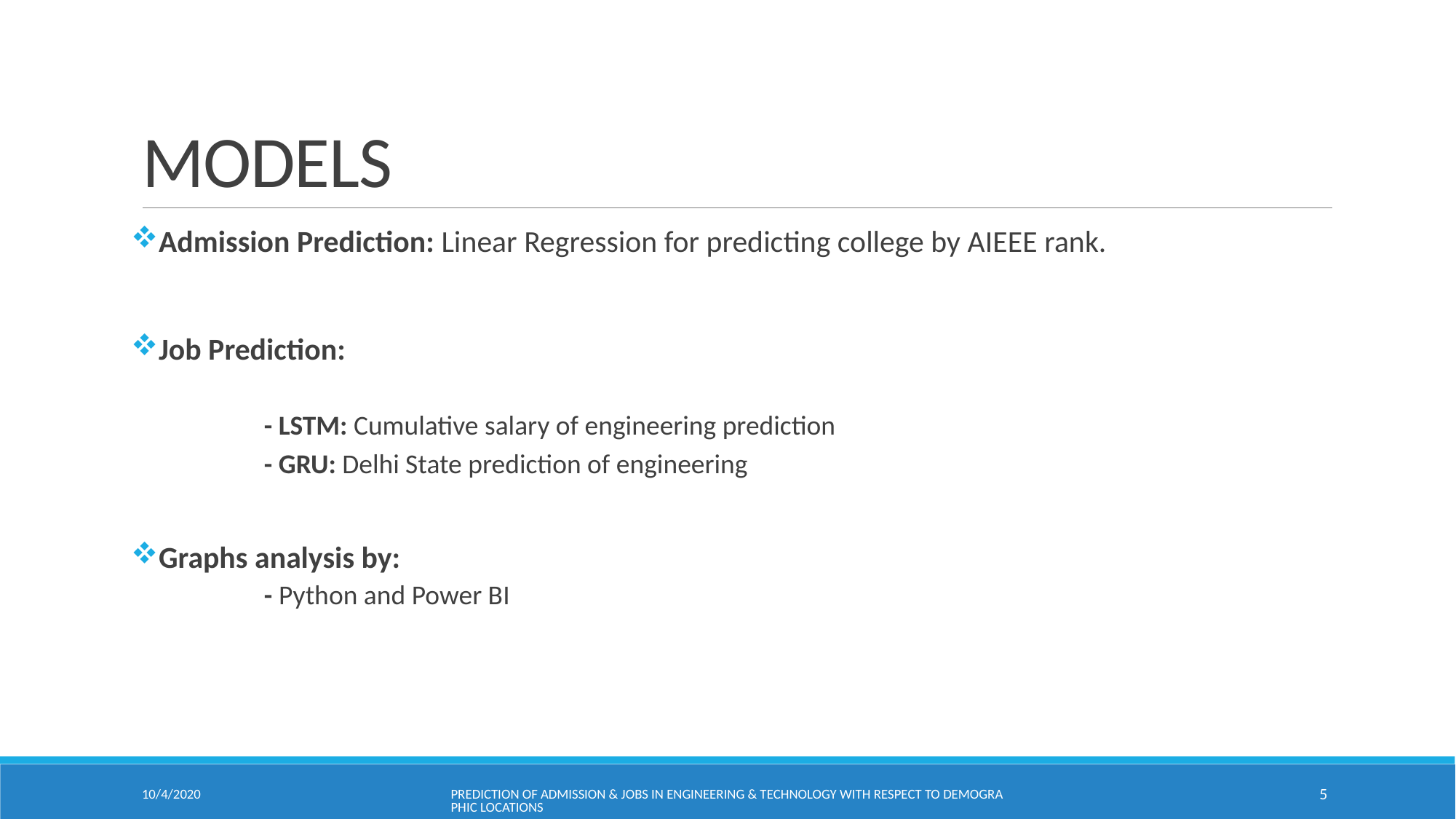

# MODELS
Admission Prediction: Linear Regression for predicting college by AIEEE rank.

Job Prediction:

	- LSTM: Cumulative salary of engineering prediction
	- GRU: Delhi State prediction of engineering

Graphs analysis by:
	- Python and Power BI
10/4/2020
Prediction of Admission & Jobs in Engineering & Technology with respect to demographic locations
5